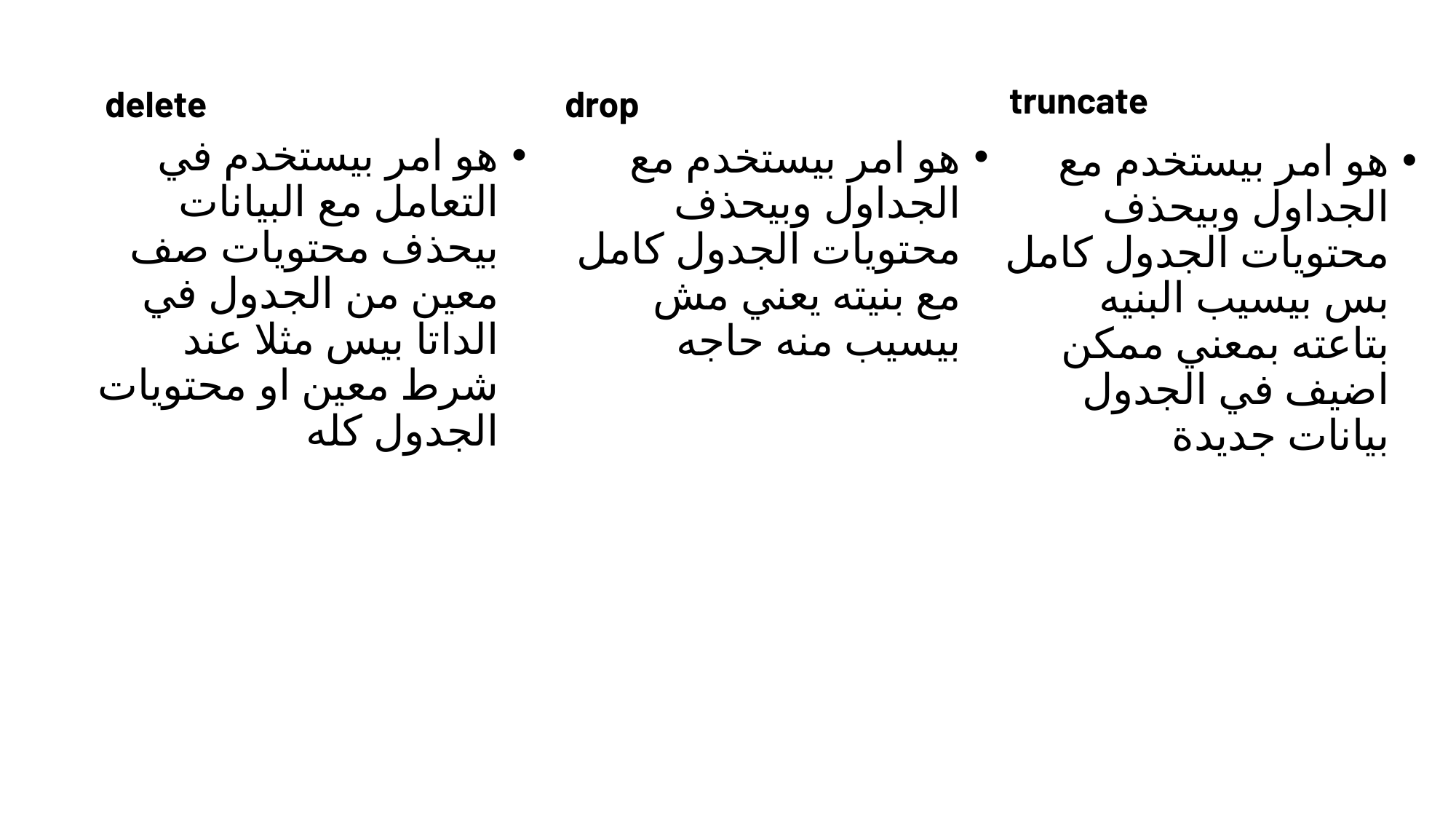

truncate
delete
drop

هو امر بيستخدم في التعامل مع البيانات بيحذف محتويات صف معين من الجدول في الداتا بيس مثلا عند شرط معين او محتويات الجدول كله
هو امر بيستخدم مع الجداول وبيحذف محتويات الجدول كامل مع بنيته يعني مش بيسيب منه حاجه
هو امر بيستخدم مع الجداول وبيحذف محتويات الجدول كامل بس بيسيب البنيه بتاعته بمعني ممكن اضيف في الجدول بيانات جديدة